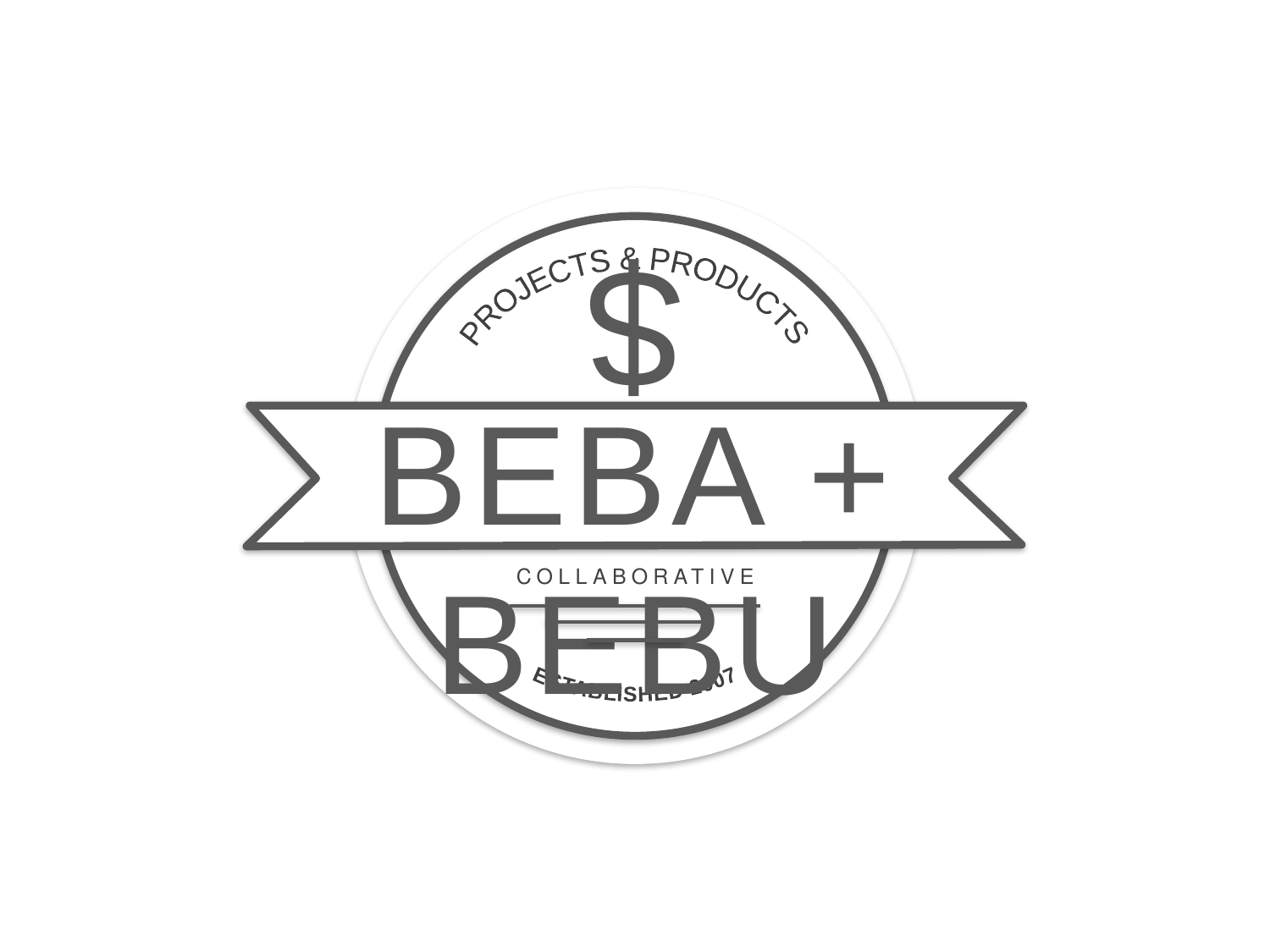

PROJECTS & PRODUCTS

ESTABLISHED 2007

COLLABORATIVE
$
BEBA + BEBU